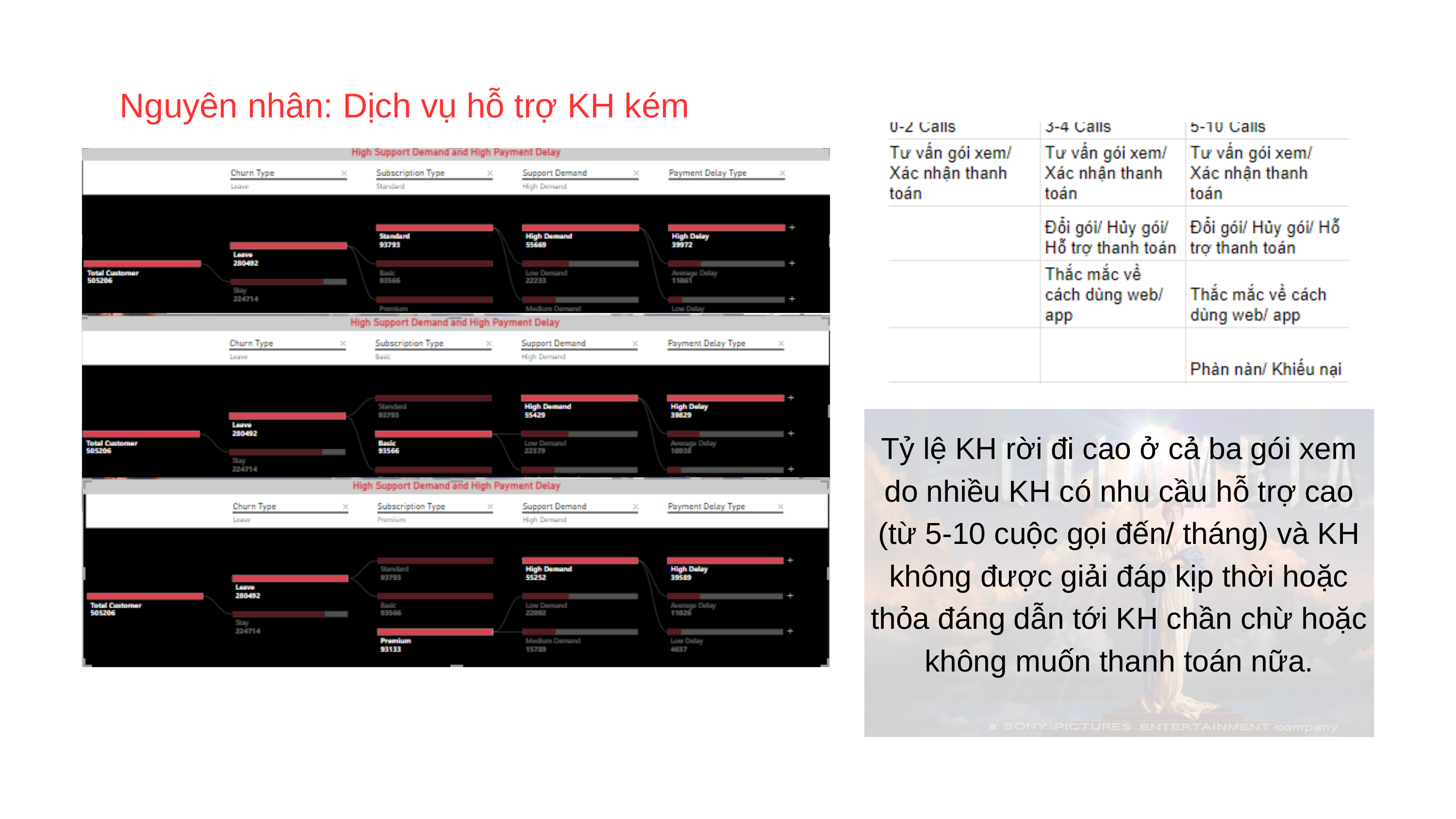

Nguyên nhân: Dịch vụ hỗ trợ KH kém

Tỷ lệ KH rời đi cao ở cả ba gói xem do nhiều KH có nhu cầu hỗ trợ cao (từ 5-10 cuộc gọi đến/ tháng) và KH không được giải đáp kịp thời hoặc thỏa đáng dẫn tới KH chần chừ hoặc không muốn thanh toán nữa.